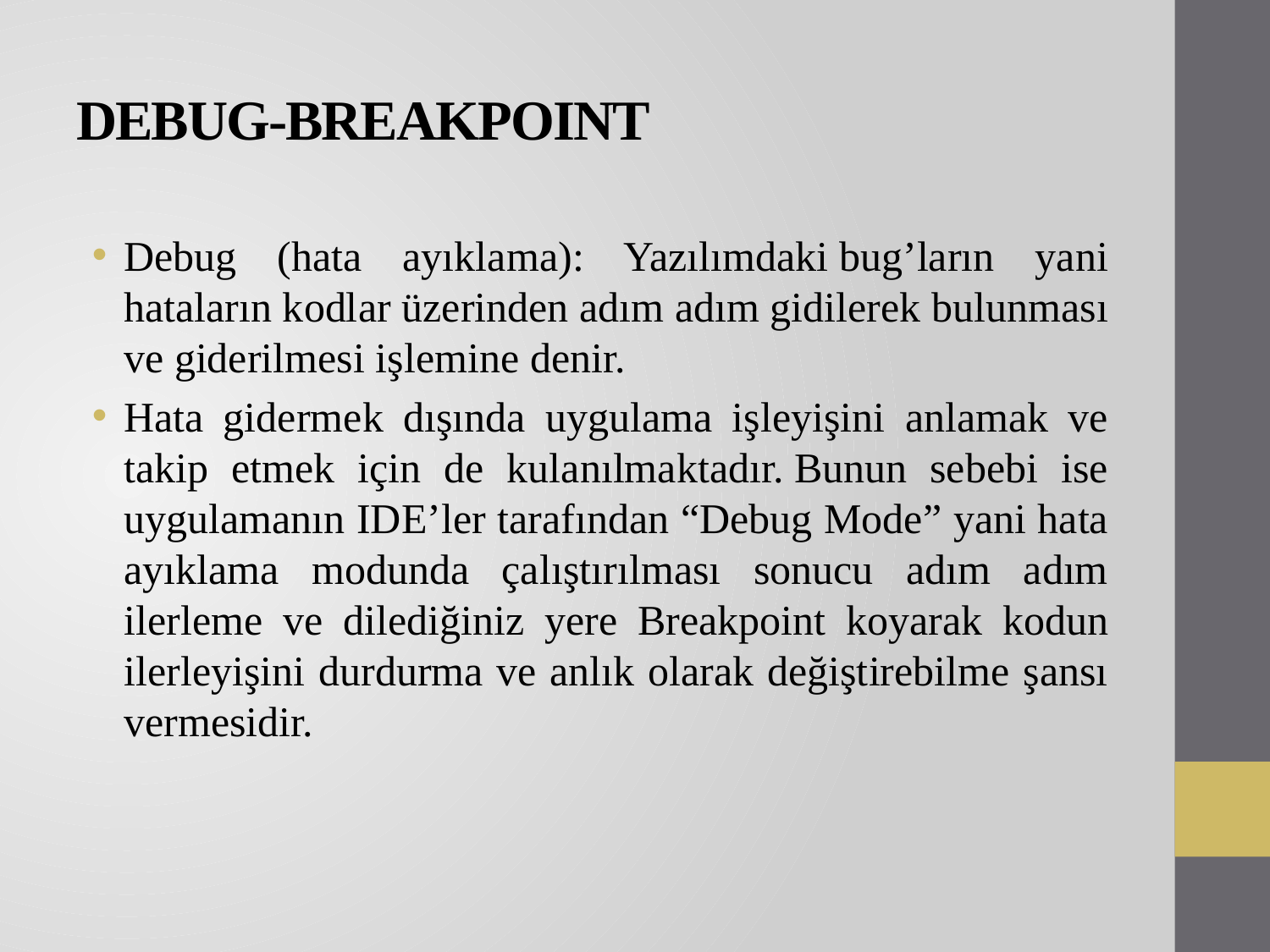

# DEBUG-BREAKPOINT
Debug (hata ayıklama): Yazılımdaki bug’ların yani hataların kodlar üzerinden adım adım gidilerek bulunması ve giderilmesi işlemine denir.
Hata gidermek dışında uygulama işleyişini anlamak ve takip etmek için de kulanılmaktadır. Bunun sebebi ise uygulamanın IDE’ler tarafından “Debug Mode” yani hata ayıklama modunda çalıştırılması sonucu adım adım ilerleme ve dilediğiniz yere Breakpoint koyarak kodun ilerleyişini durdurma ve anlık olarak değiştirebilme şansı vermesidir.